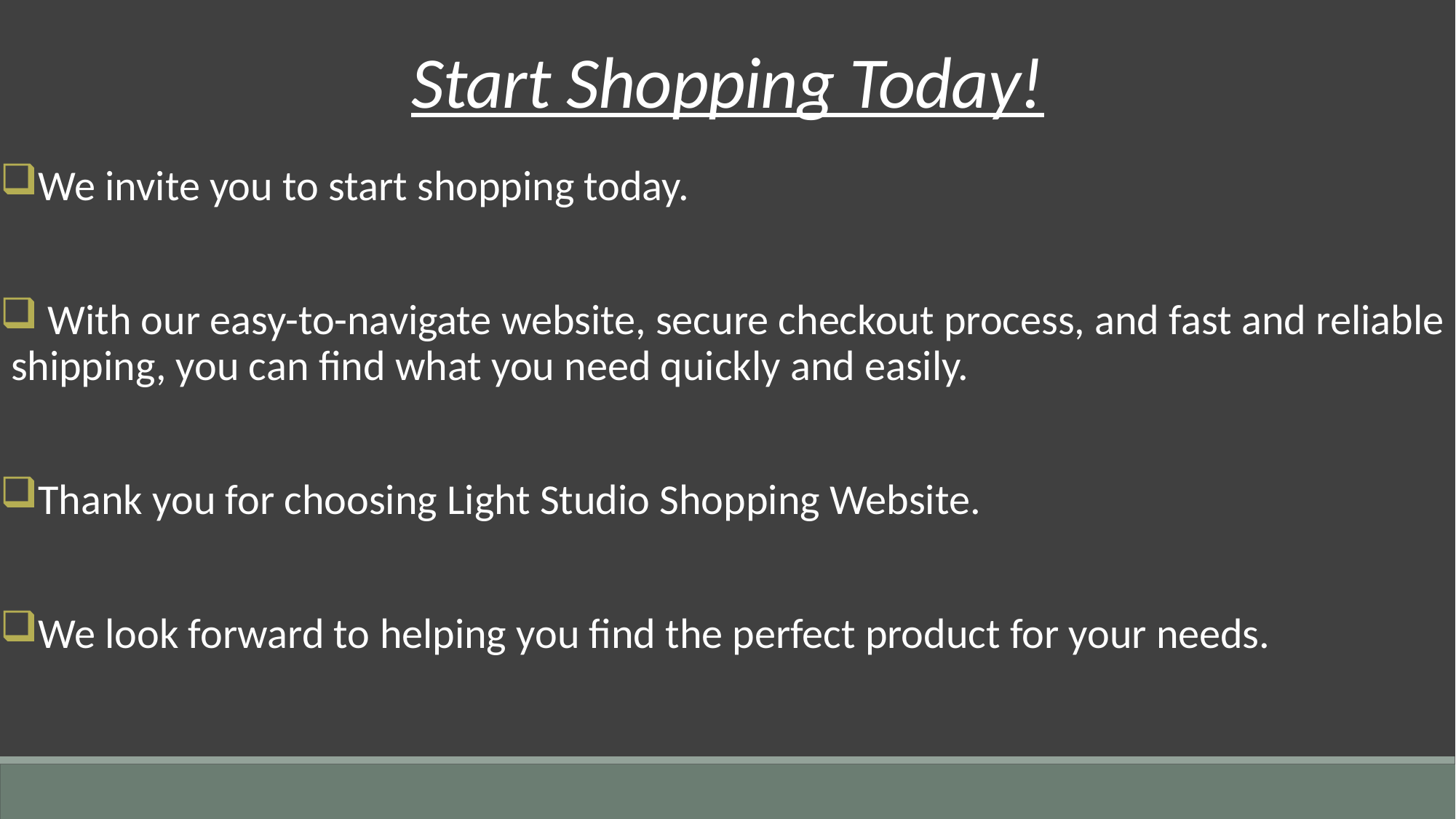

Start Shopping Today!
We invite you to start shopping today.

 With our easy-to-navigate website, secure checkout process, and fast and reliable shipping, you can find what you need quickly and easily.

Thank you for choosing Light Studio Shopping Website.

We look forward to helping you find the perfect product for your needs.